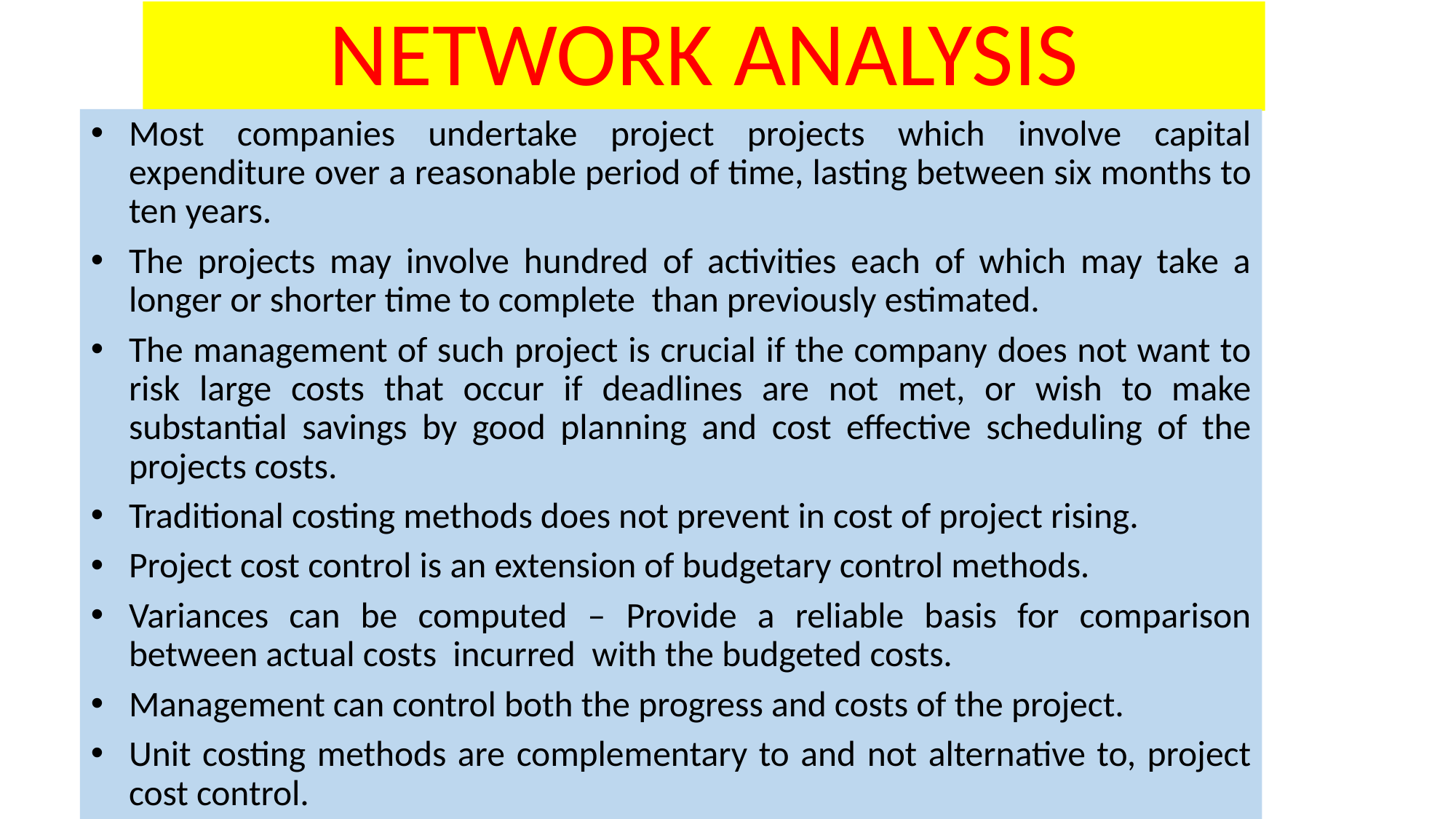

# NETWORK ANALYSIS
Most companies undertake project projects which involve capital expenditure over a reasonable period of time, lasting between six months to ten years.
The projects may involve hundred of activities each of which may take a longer or shorter time to complete  than previously estimated.
The management of such project is crucial if the company does not want to risk large costs that occur if deadlines are not met, or wish to make substantial savings by good planning and cost effective scheduling of the projects costs.
Traditional costing methods does not prevent in cost of project rising.
Project cost control is an extension of budgetary control methods.
Variances can be computed – Provide a reliable basis for comparison between actual costs  incurred  with the budgeted costs.
Management can control both the progress and costs of the project.
Unit costing methods are complementary to and not alternative to, project cost control.